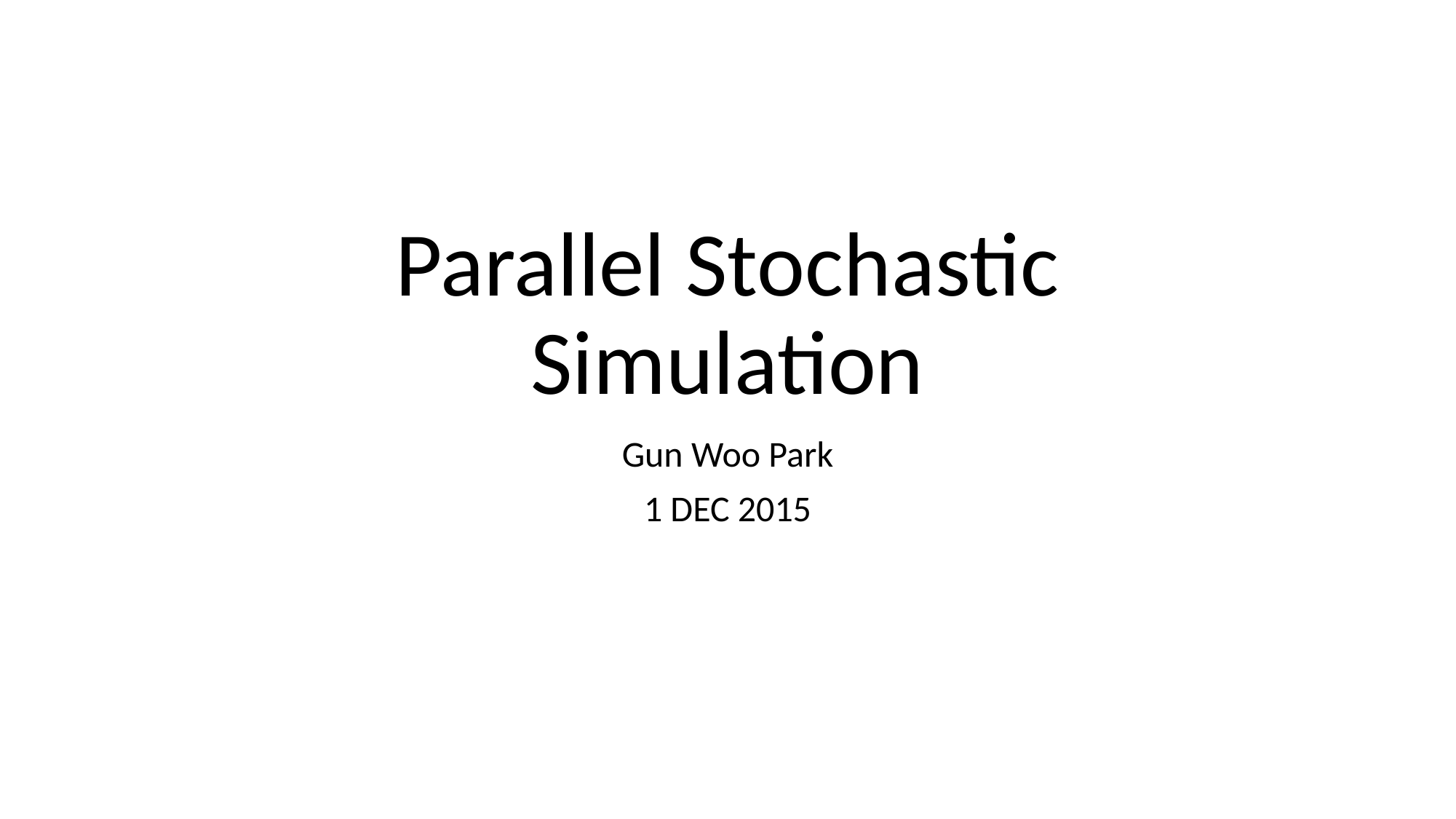

# Parallel Stochastic Simulation
Gun Woo Park
1 DEC 2015